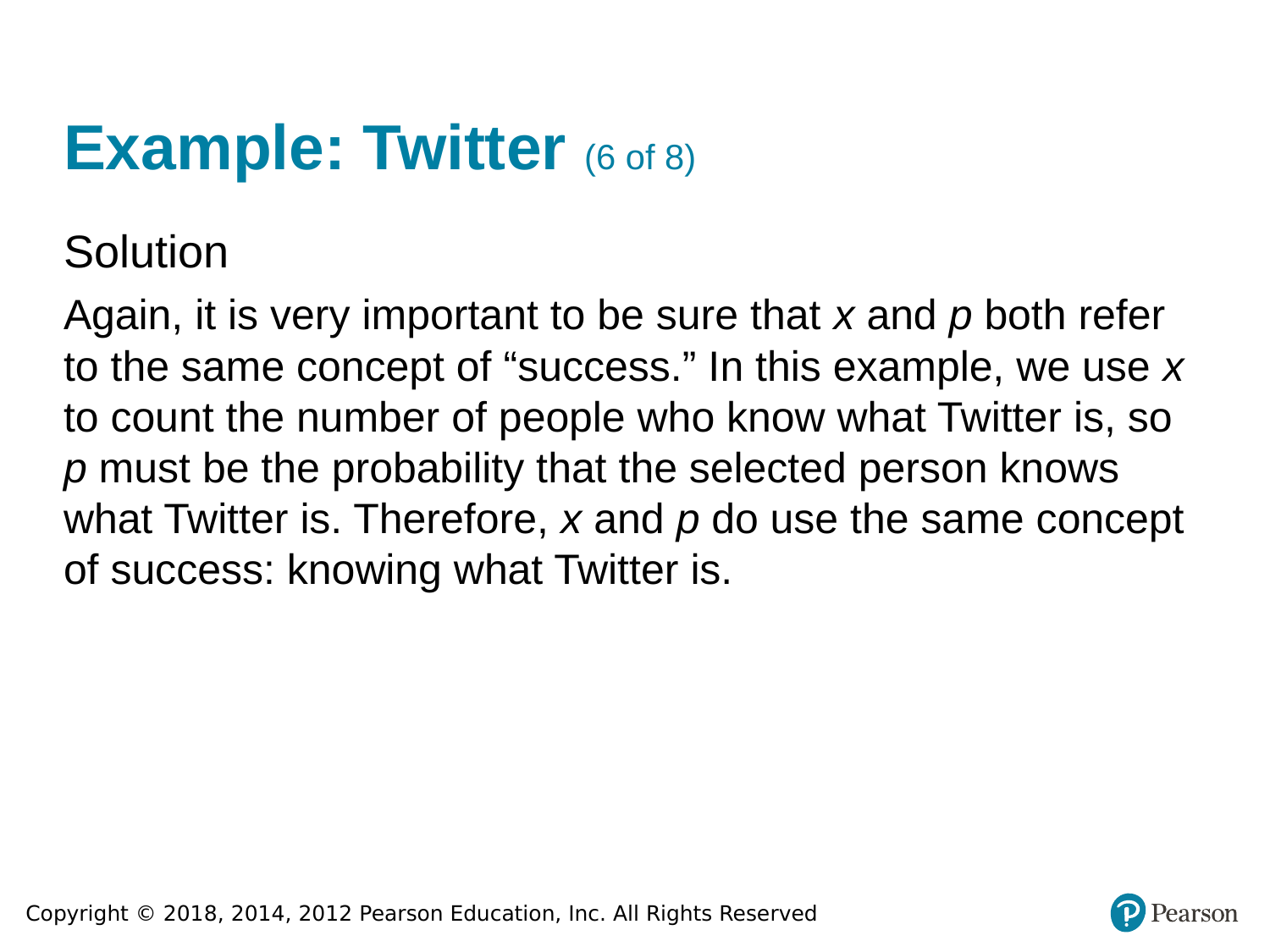

# Example: Twitter (6 of 8)
Solution
Again, it is very important to be sure that x and p both refer to the same concept of “success.” In this example, we use x to count the number of people who know what Twitter is, so p must be the probability that the selected person knows what Twitter is. Therefore, x and p do use the same concept of success: knowing what Twitter is.